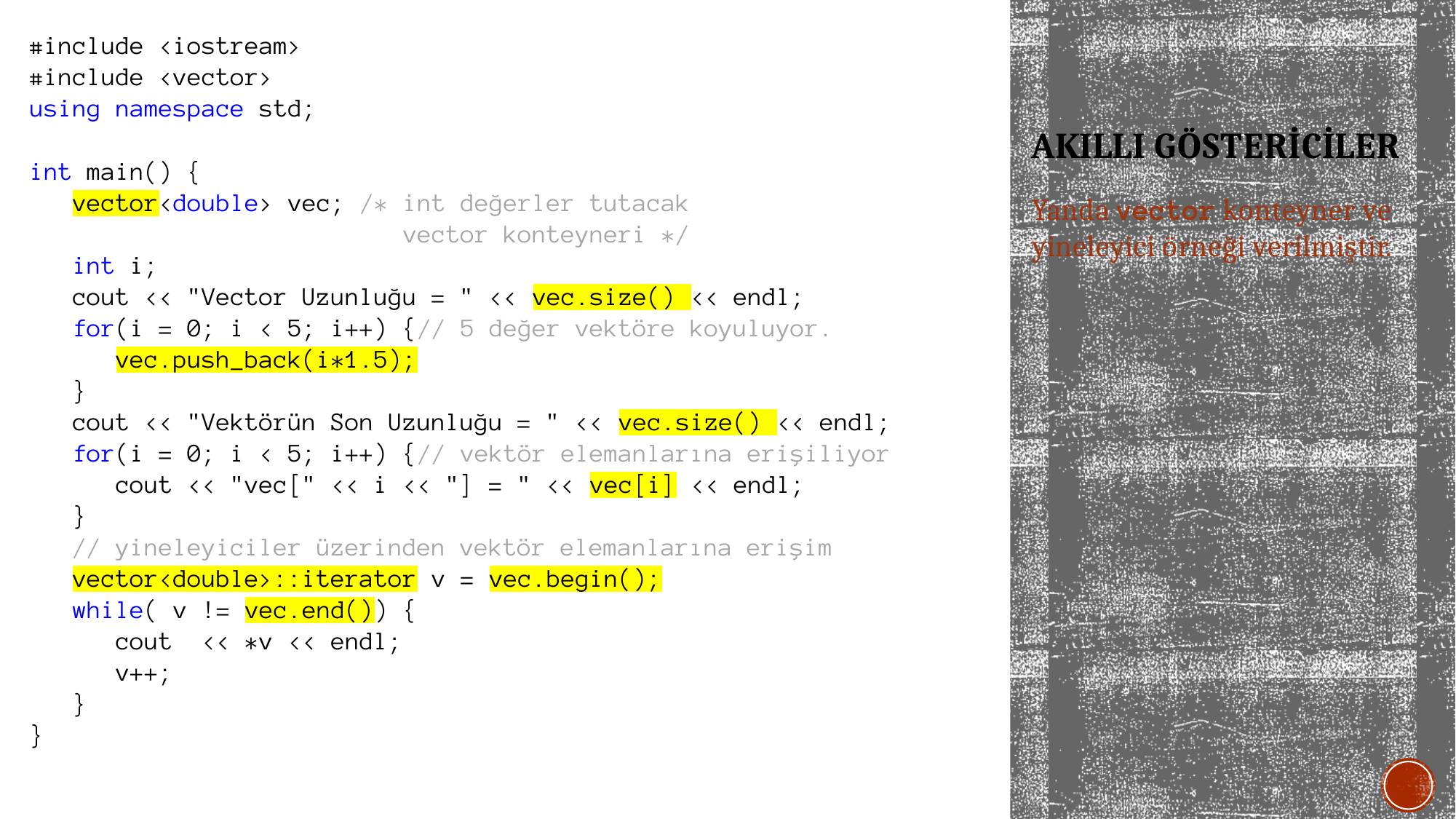

#include <iostream>
#include <vector>
using namespace std;

int main() {
   vector<double> vec; /* int değerler tutacak
                          vector konteyneri */
   int i;
   cout << "Vector Uzunluğu = " << vec.size() << endl;
   for(i = 0; i < 5; i++) {// 5 değer vektöre koyuluyor.
      vec.push_back(i*1.5);
   }
   cout << "Vektörün Son Uzunluğu = " << vec.size() << endl;
   for(i = 0; i < 5; i++) {// vektör elemanlarına erişiliyor
      cout << "vec[" << i << "] = " << vec[i] << endl;
   }
   // yineleyiciler üzerinden vektör elemanlarına erişim
   vector<double>::iterator v = vec.begin();
   while( v != vec.end()) {
      cout  << *v << endl;
      v++;
   }
}

# Akıllı gÖSTERİCİLER
Yanda vector konteyner ve yineleyici örneği verilmiştir.